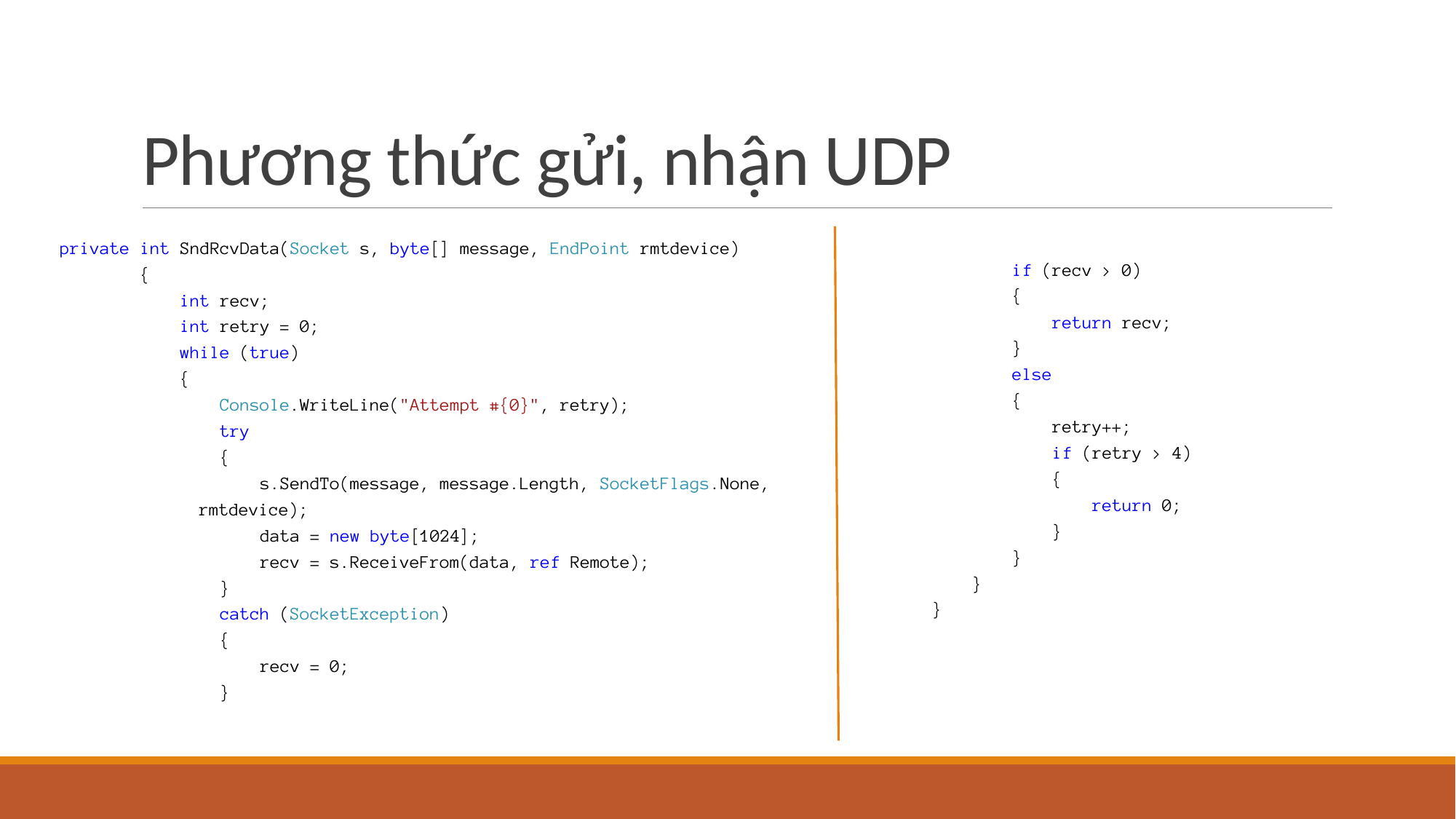

# Phương thức gửi, nhận UDP
private int SndRcvData(Socket s, byte[] message, EndPoint rmtdevice)
        {
            int recv;
            int retry = 0;
            while (true)
            {
                Console.WriteLine("Attempt #{0}", retry);
                try
                {
                    s.SendTo(message, message.Length, SocketFlags.None, 		   rmtdevice);
                    data = new byte[1024];
                    recv = s.ReceiveFrom(data, ref Remote);
                }
                catch (SocketException)
                {
                    recv = 0;
                }

                if (recv > 0)
                {
                    return recv;
                }
                else
                {
                    retry++;
                    if (retry > 4)
                    {
                        return 0;
                    }
                }
            }
        }